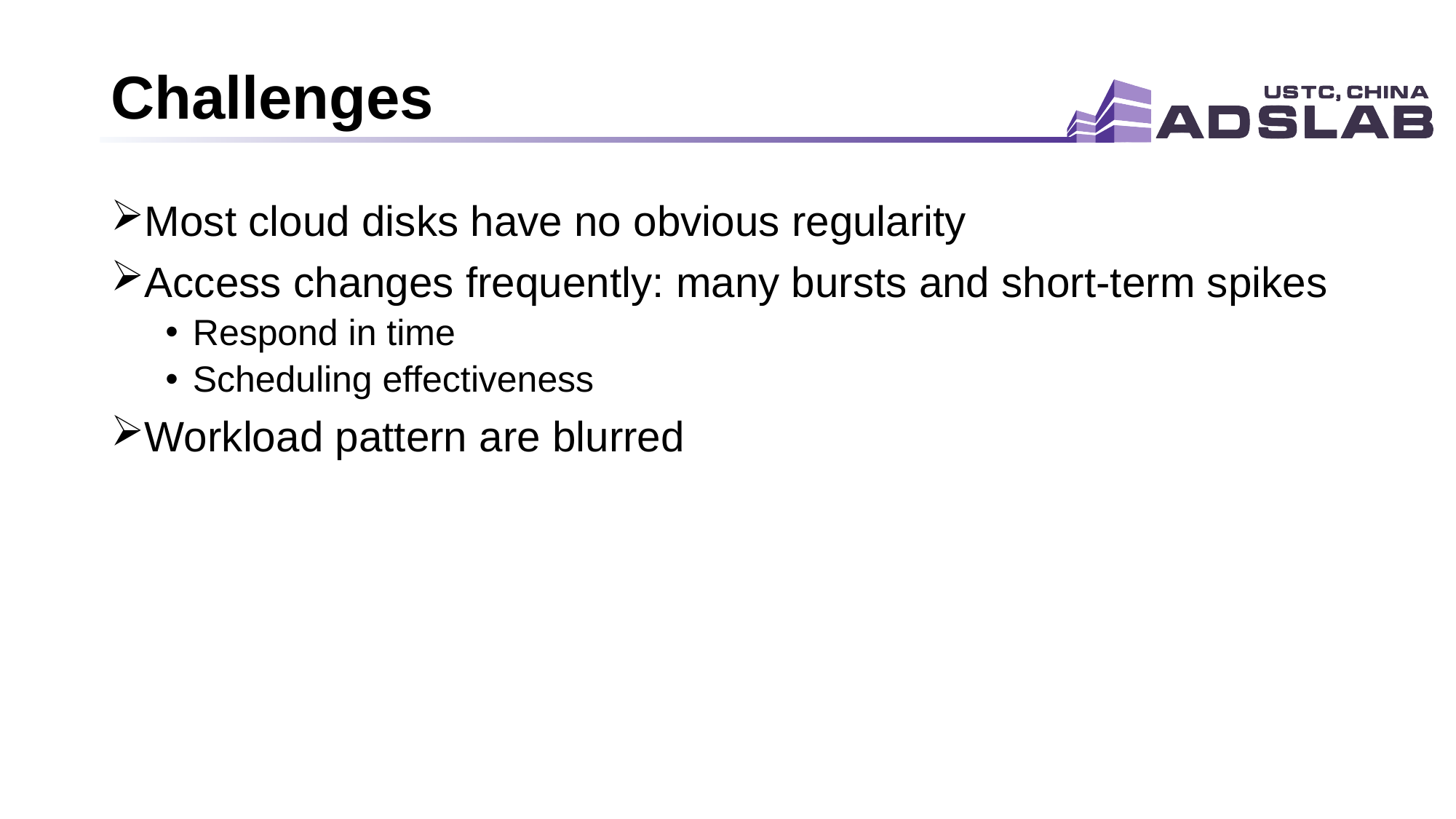

# Challenges
Most cloud disks have no obvious regularity
Access changes frequently: many bursts and short-term spikes
Respond in time
Scheduling effectiveness
Workload pattern are blurred
21